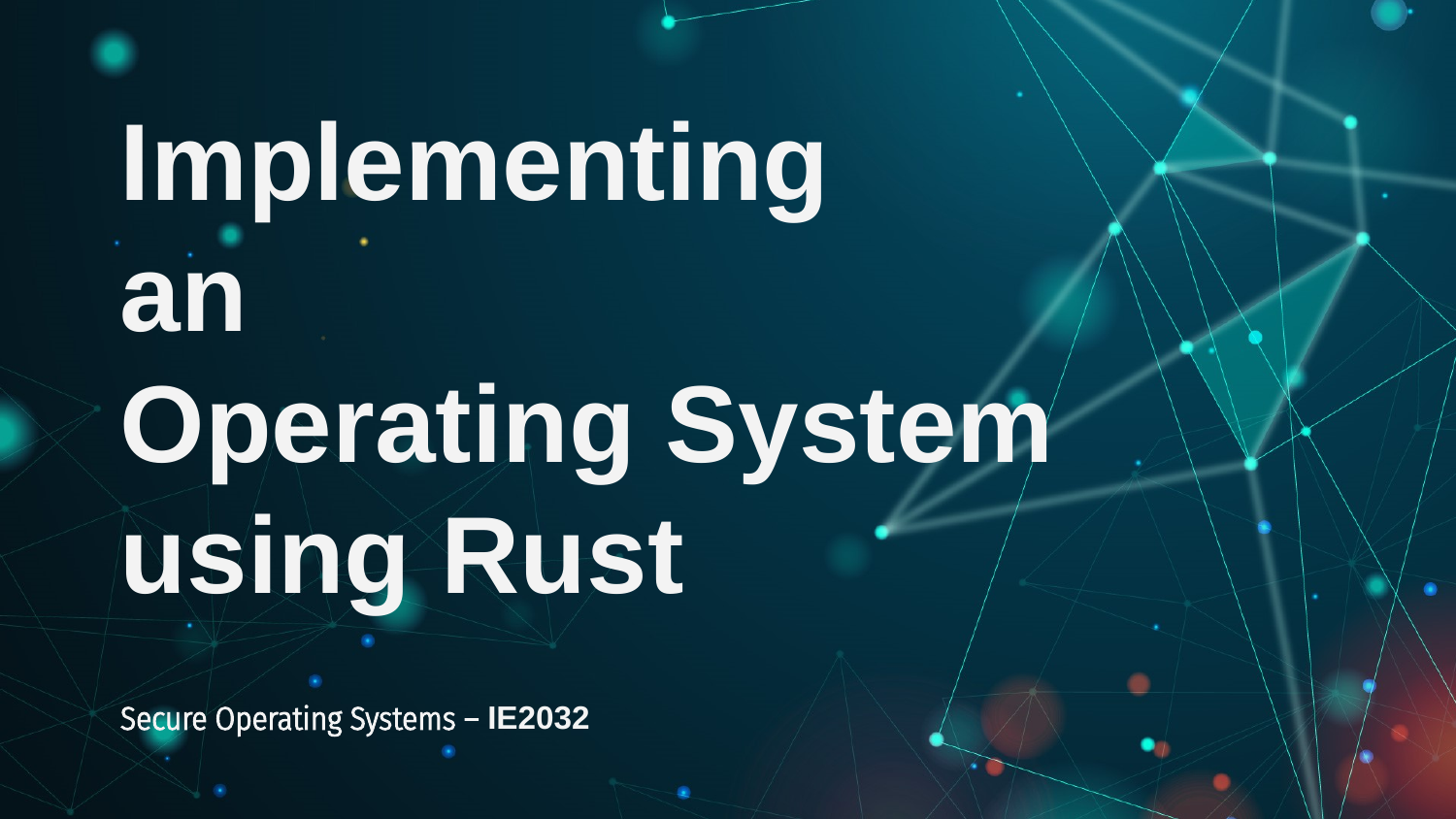

# Implementing an Operating System using Rust
Secure Operating Systems – IE2032